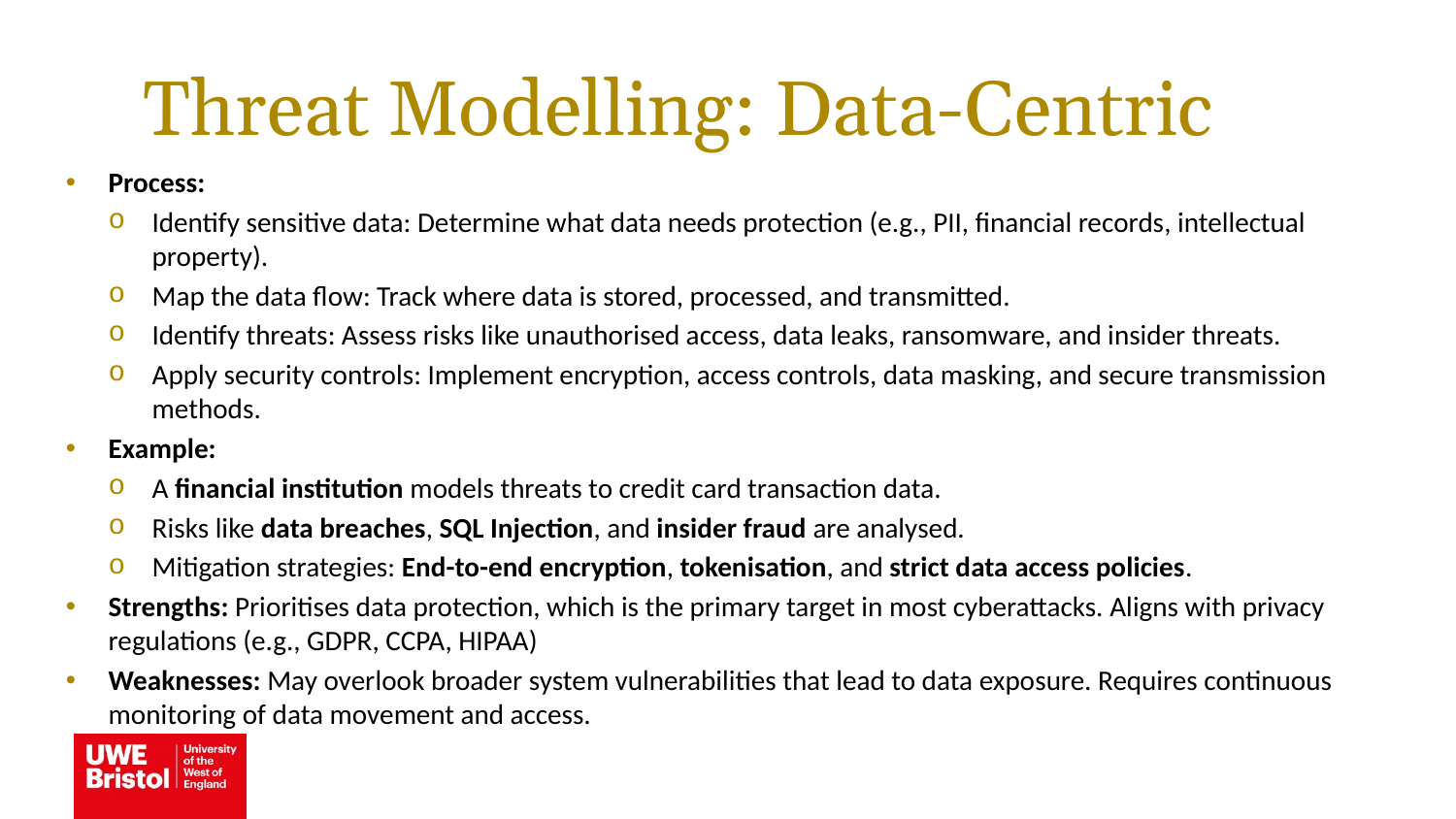

Threat Modelling: Data-Centric

Process:
Identify sensitive data: Determine what data needs protection (e.g., PII, financial records, intellectual property).
Map the data flow: Track where data is stored, processed, and transmitted.
Identify threats: Assess risks like unauthorised access, data leaks, ransomware, and insider threats.
Apply security controls: Implement encryption, access controls, data masking, and secure transmission methods.
Example:
A financial institution models threats to credit card transaction data.
Risks like data breaches, SQL Injection, and insider fraud are analysed.
Mitigation strategies: End-to-end encryption, tokenisation, and strict data access policies.
Strengths: Prioritises data protection, which is the primary target in most cyberattacks. Aligns with privacy regulations (e.g., GDPR, CCPA, HIPAA)
Weaknesses: May overlook broader system vulnerabilities that lead to data exposure. Requires continuous monitoring of data movement and access.